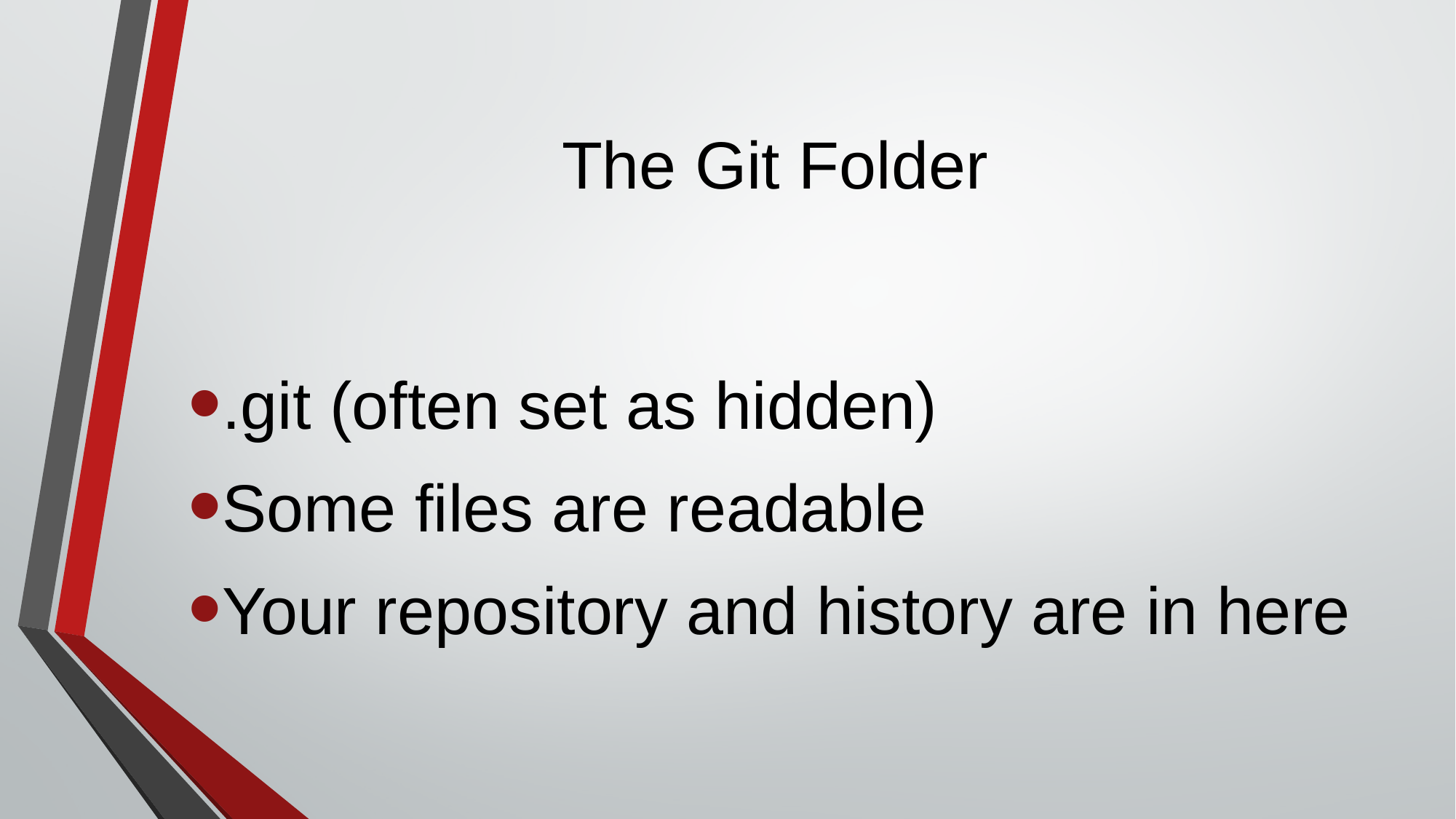

# The Git Folder
.git (often set as hidden)
Some files are readable
Your repository and history are in here